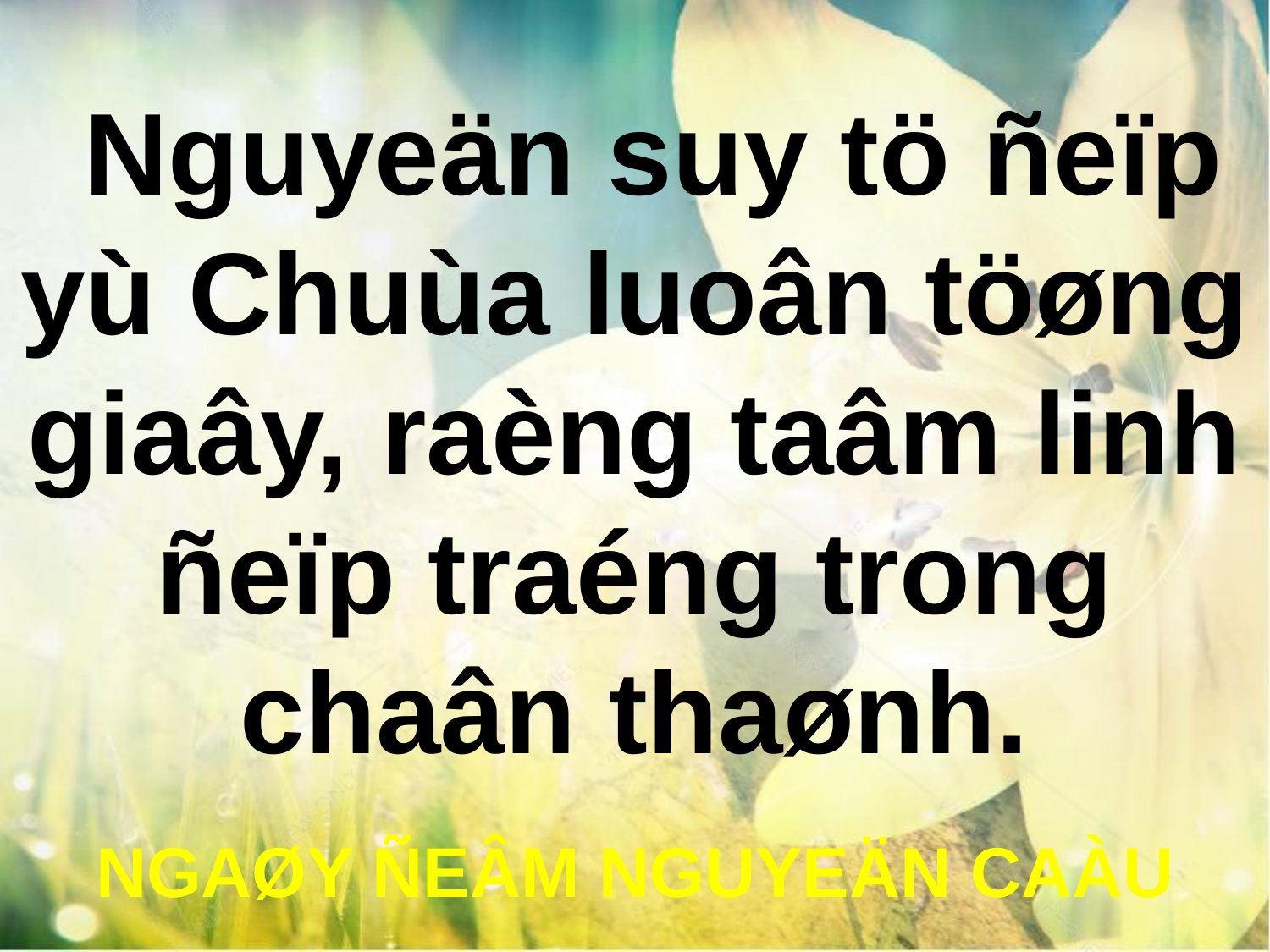

Nguyeän suy tö ñeïp yù Chuùa luoân töøng giaây, raèng taâm linh ñeïp traéng trong chaân thaønh.
NGAØY ÑEÂM NGUYEÄN CAÀU